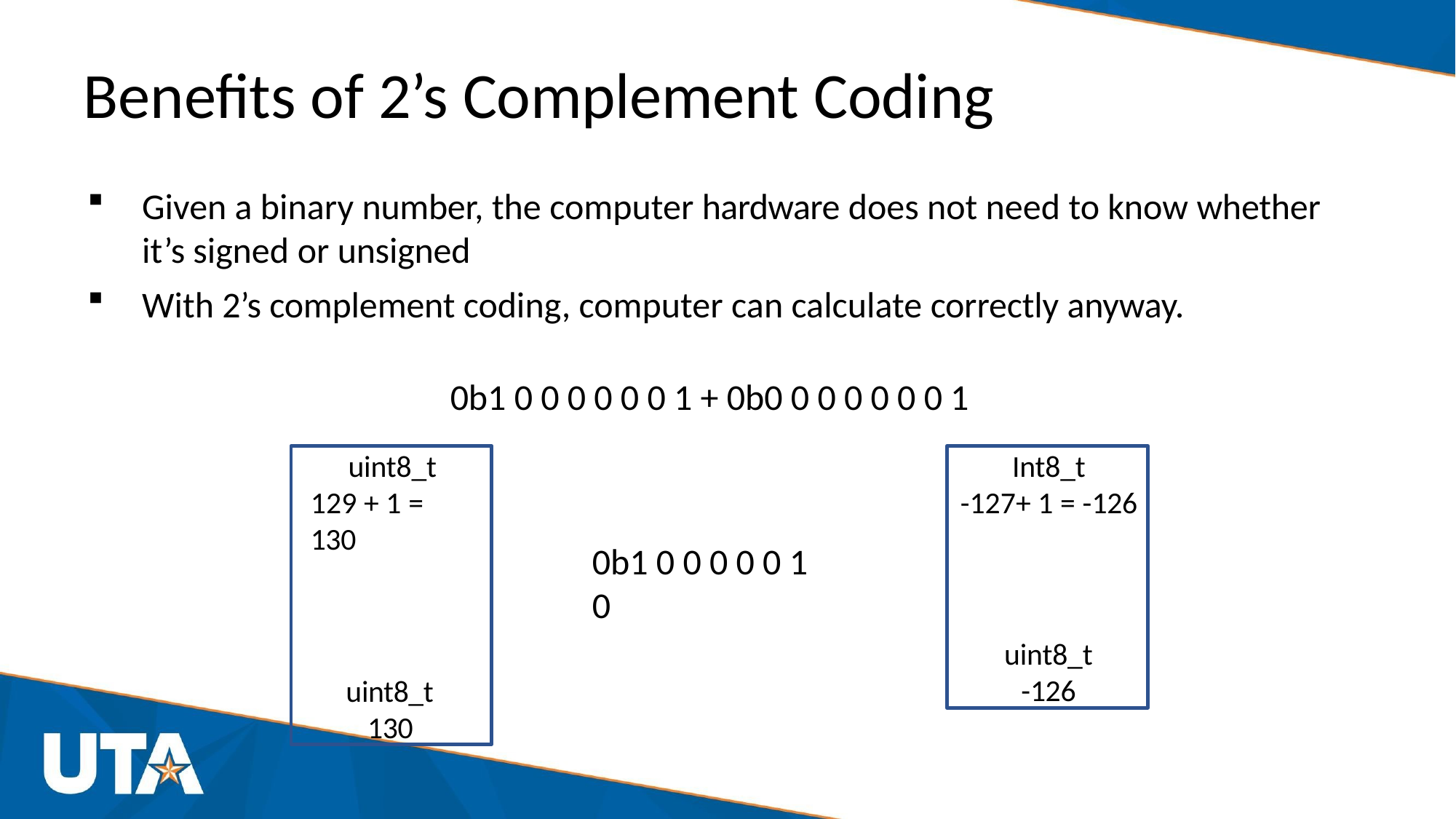

# Benefits of 2’s Complement Coding
Given a binary number, the computer hardware does not need to know whether
it’s signed or unsigned
With 2’s complement coding, computer can calculate correctly anyway.

0b1 0 0 0 0 0 0 1 + 0b0 0 0 0 0 0 0 1
uint8_t 129 + 1 = 130

uint8_t 130
Int8_t
-127+ 1 = -126

uint8_t
-126
0b1 0 0 0 0 0 1 0